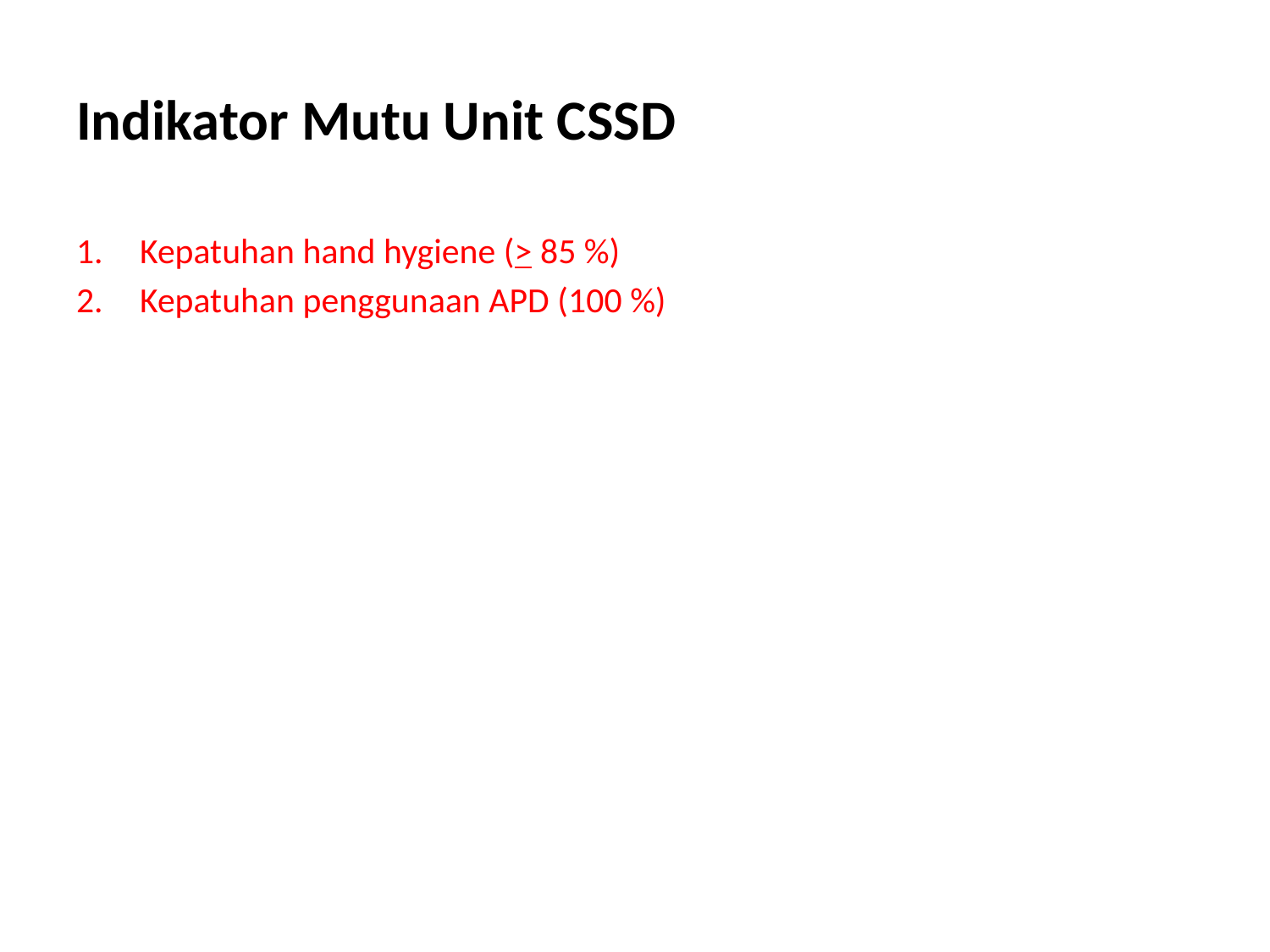

# Indikator Mutu Unit CSSD
Kepatuhan hand hygiene (> 85 %)
Kepatuhan penggunaan APD (100 %)